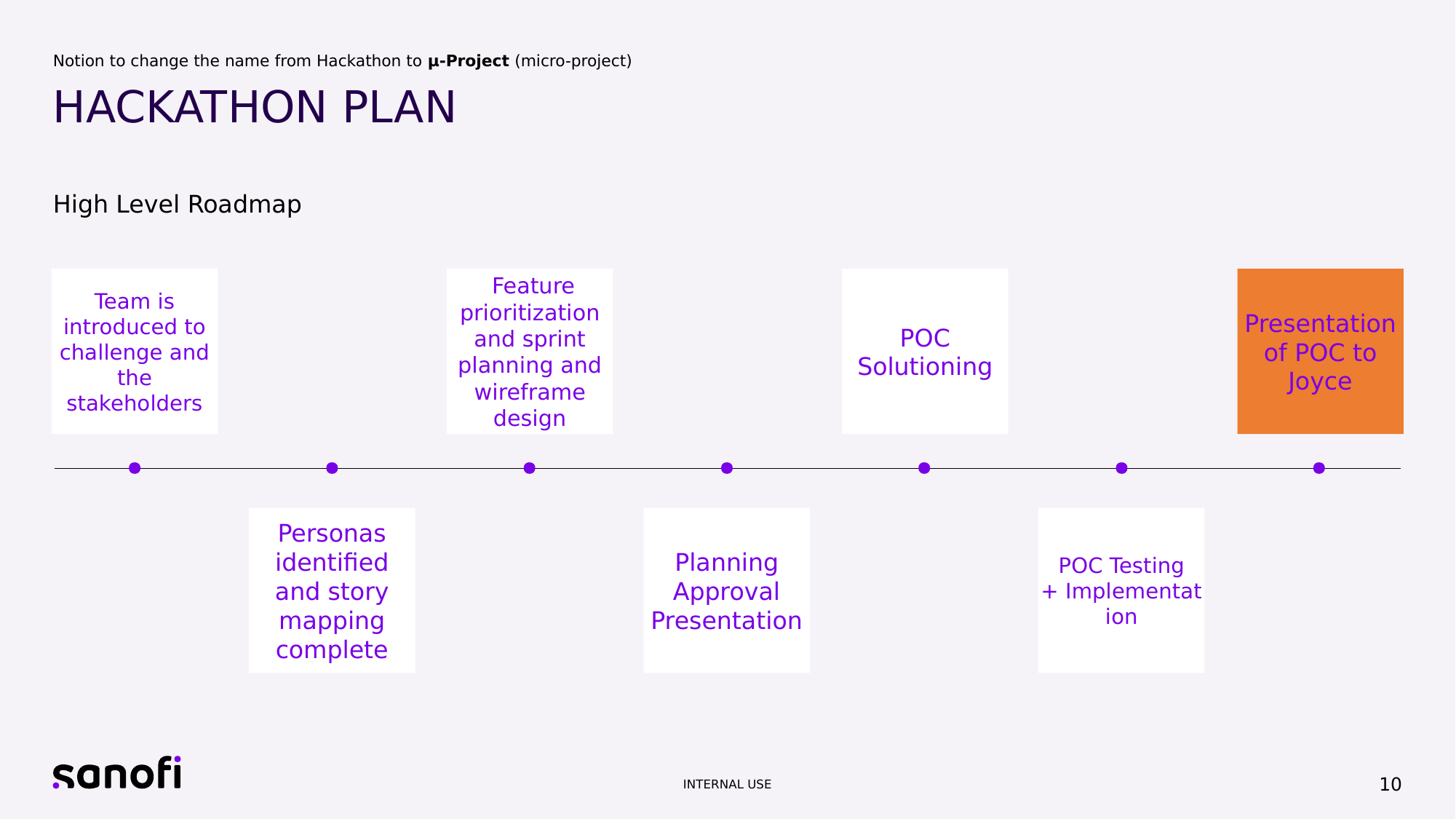

Notion to change the name from Hackathon to μ-Project (micro-project)
# HACKATHON PLAN
High Level Roadmap
Team is introduced to challenge and the stakeholders
 Feature prioritization and sprint planning and wireframe design
POC Solutioning
Presentation of POC to Joyce

Personas identified and story mapping complete
Planning Approval Presentation
POC Testing + Implementation
10
INTERNAL USE